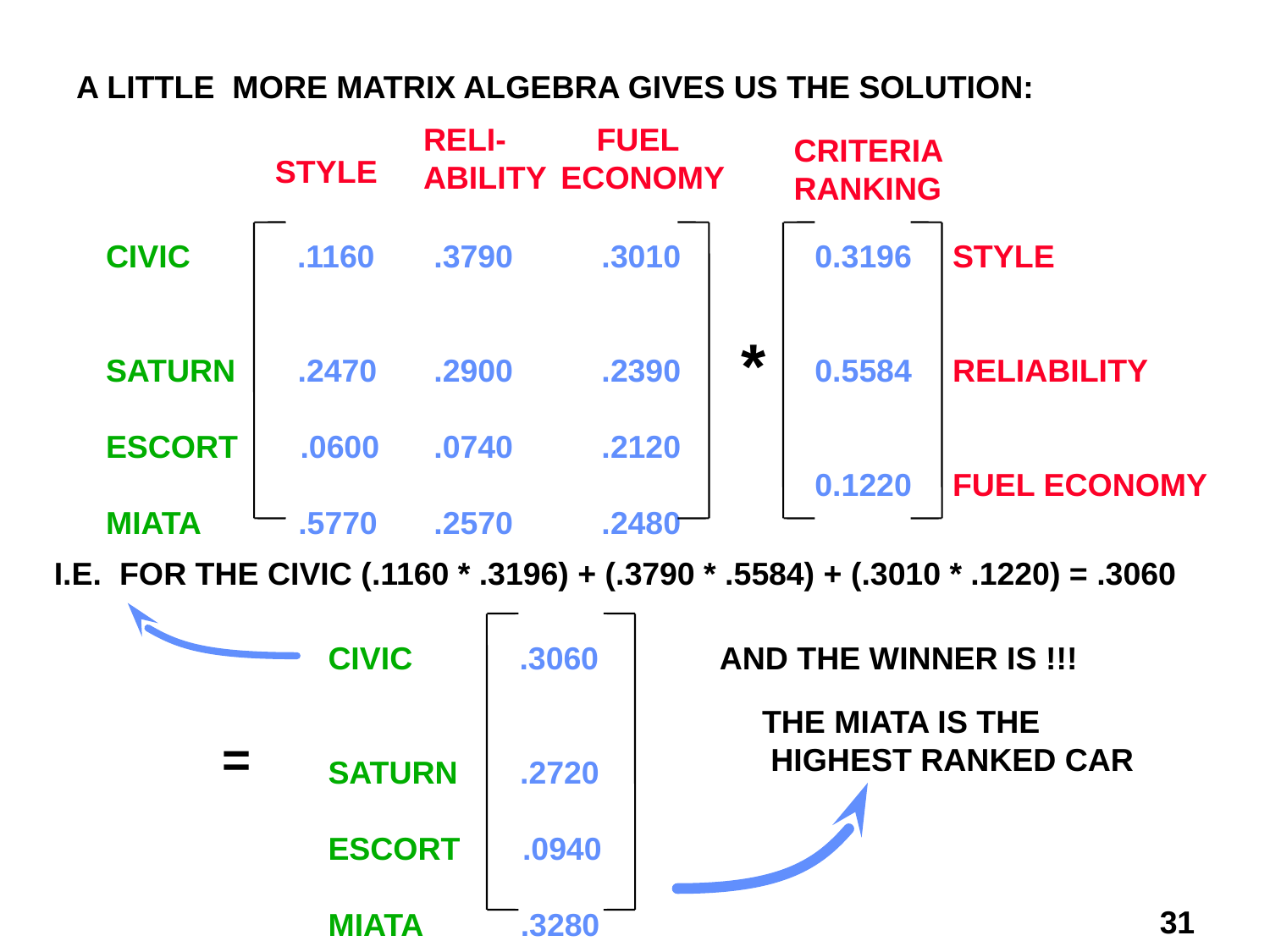

A LITTLE  MORE MATRIX ALGEBRA GIVES US THE SOLUTION:
RELI-
ABILITY
    FUEL
ECONOMY
CRITERIA
RANKING
STYLE

CIVIC            .1160

SATURN       .2470

ESCORT       .0600

MIATA           .5770
.3790          .3010

.2900          .2390

.0740          .2120

.2570          .2480
0.3196

0.5584

0.1220
STYLE

RELIABILITY

FUEL ECONOMY
*

I.E.  FOR THE CIVIC (.1160 * .3196) + (.3790 * .5584) + (.3010 * .1220) = .3060

CIVIC            .3060

SATURN       .2720

ESCORT       .0940

MIATA           .3280
AND THE WINNER IS !!!
THE MIATA IS THE
 HIGHEST RANKED CAR
=